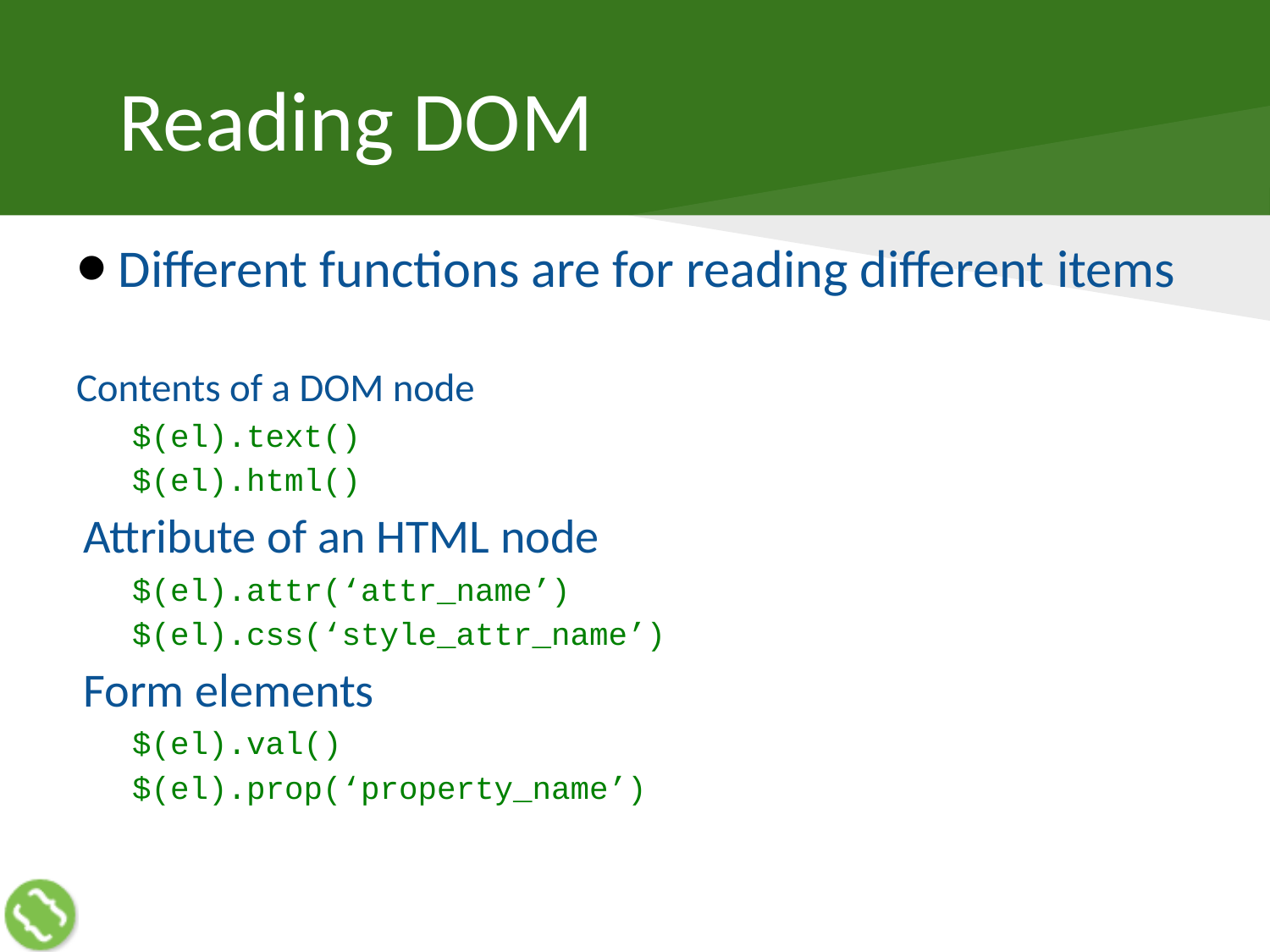

# Reading DOM
Different functions are for reading different items

Contents of a DOM node
$(el).text()
$(el).html()
Attribute of an HTML node
$(el).attr(‘attr_name’)
$(el).css(‘style_attr_name’)
Form elements
$(el).val()
$(el).prop(‘property_name’)